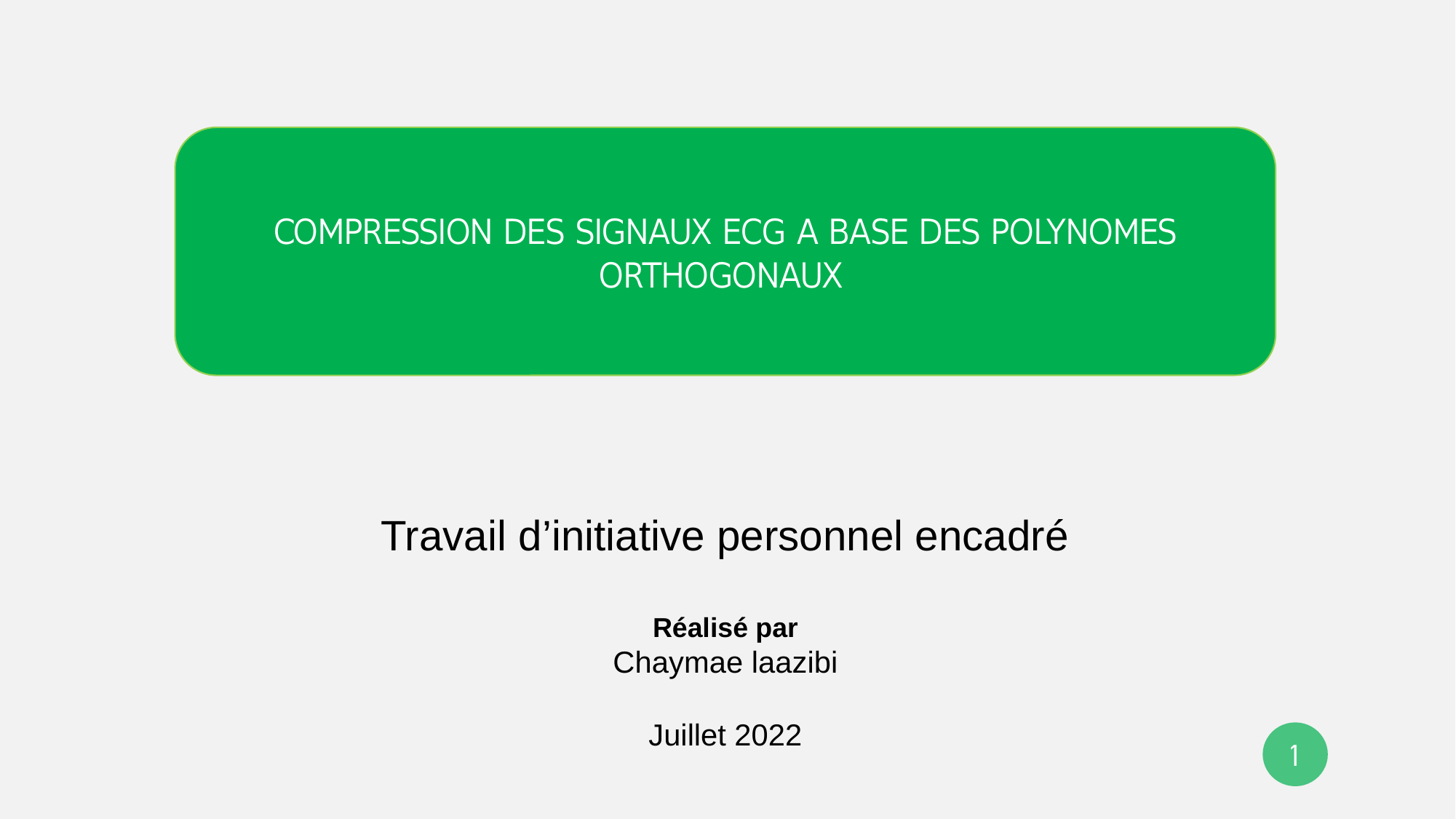

COMPRESSION DES SIGNAUX ECG A BASE DES POLYNOMES ORTHOGONAUX
Travail d’initiative personnel encadré

Réalisé par
Chaymae laazibi

Juillet 2022

1